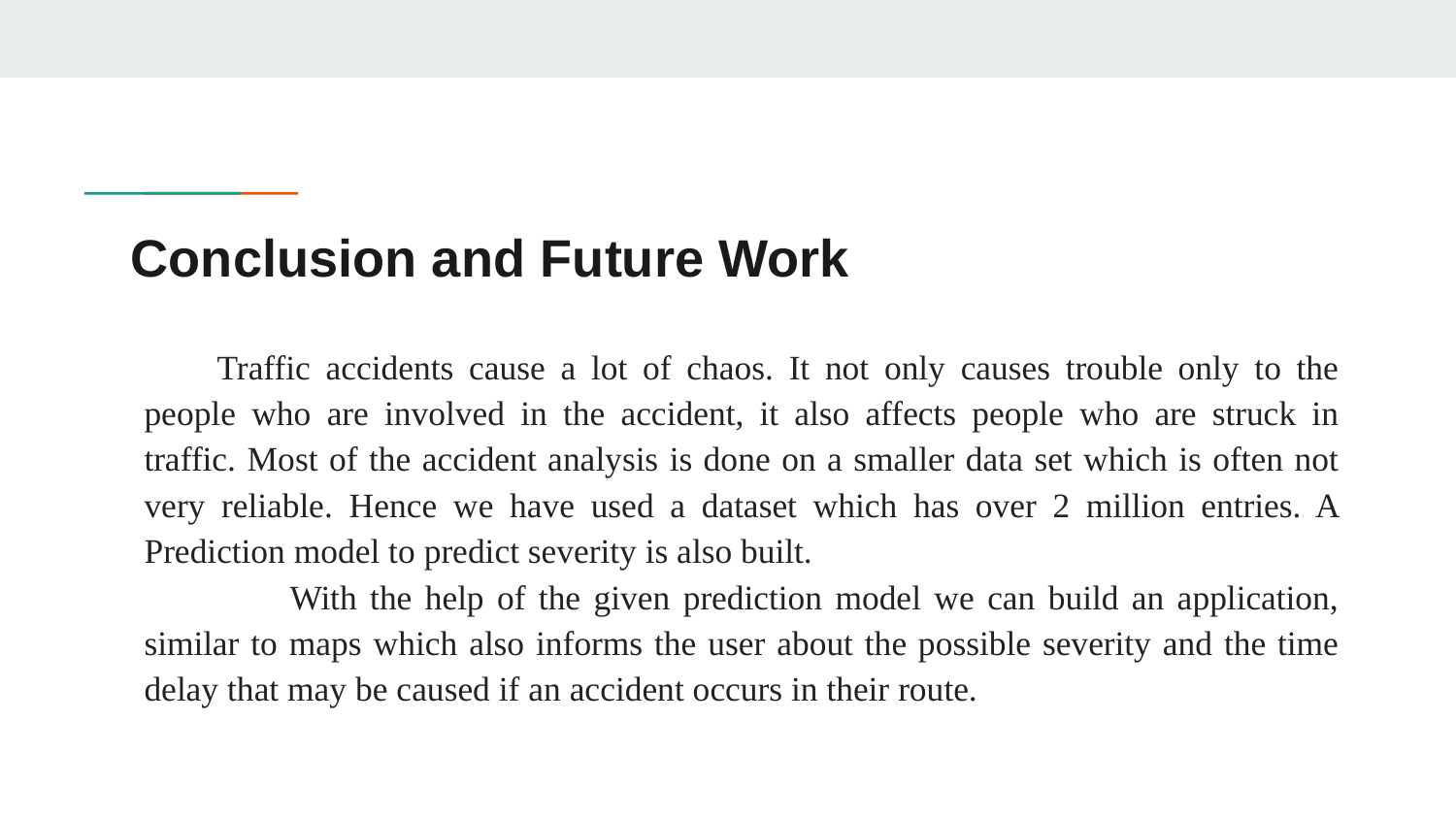

# Conclusion and Future Work
Traffic accidents cause a lot of chaos. It not only causes trouble only to the people who are involved in the accident, it also affects people who are struck in traffic. Most of the accident analysis is done on a smaller data set which is often not very reliable. Hence we have used a dataset which has over 2 million entries. A Prediction model to predict severity is also built.
	With the help of the given prediction model we can build an application, similar to maps which also informs the user about the possible severity and the time delay that may be caused if an accident occurs in their route.